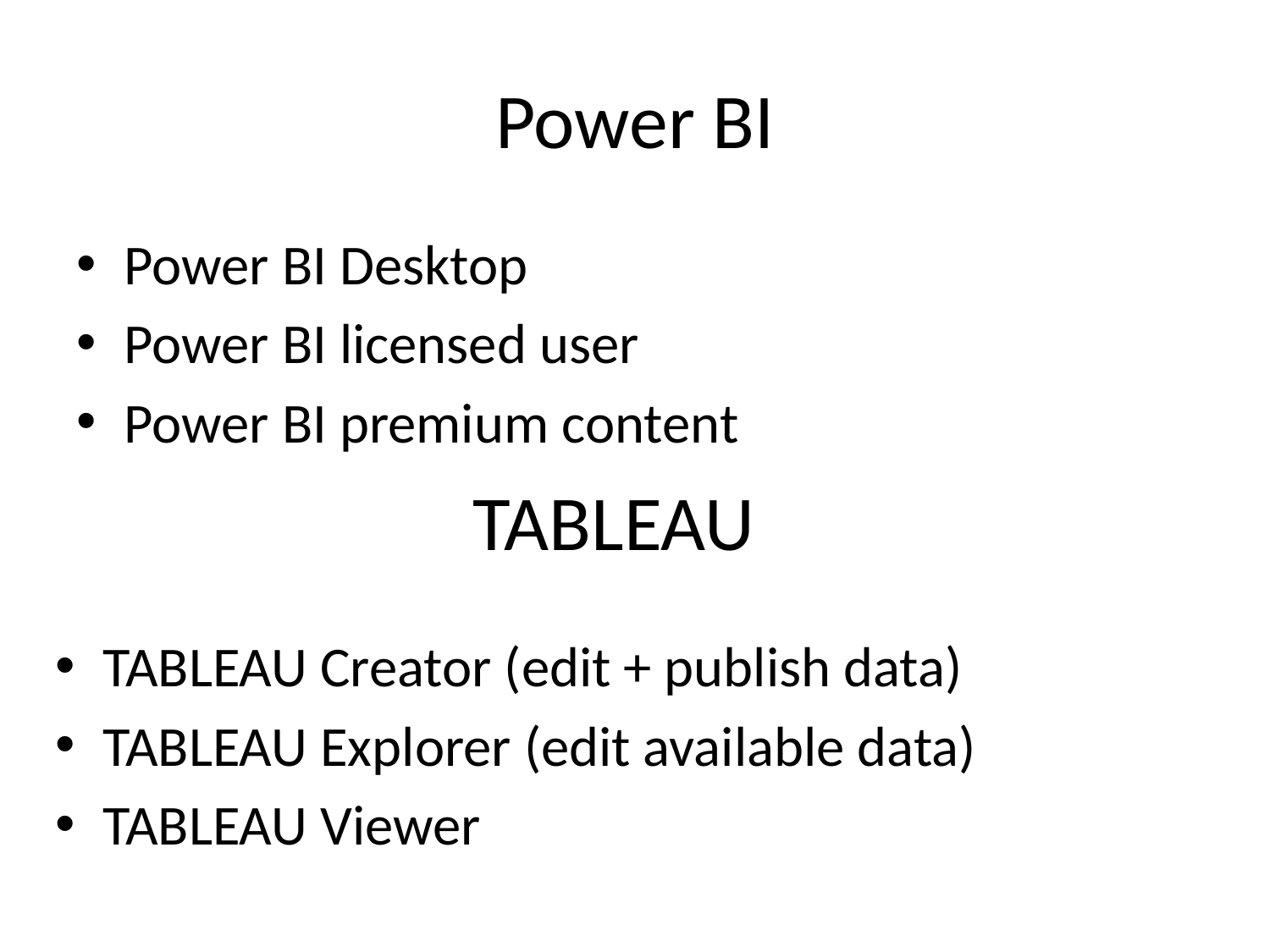

# Power BI
Power BI Desktop
Power BI licensed user
Power BI premium content
TABLEAU
TABLEAU Creator (edit + publish data)
TABLEAU Explorer (edit available data)
TABLEAU Viewer